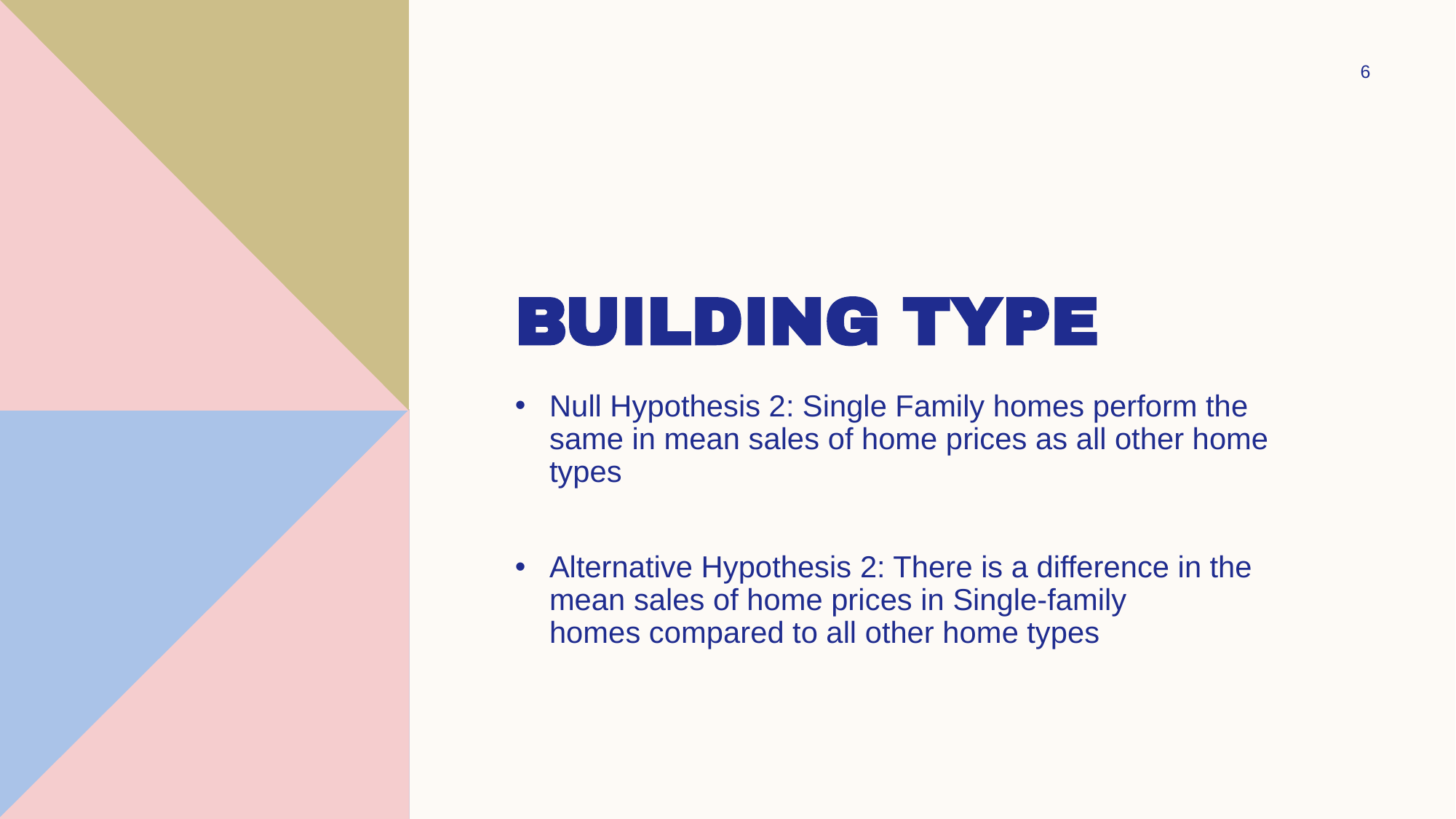

6
# Building type
Null Hypothesis 2: Single Family homes perform the same in mean sales of home prices as all other home types

Alternative Hypothesis 2: There is a difference in the mean sales of home prices in Single-family homes compared to all other home types